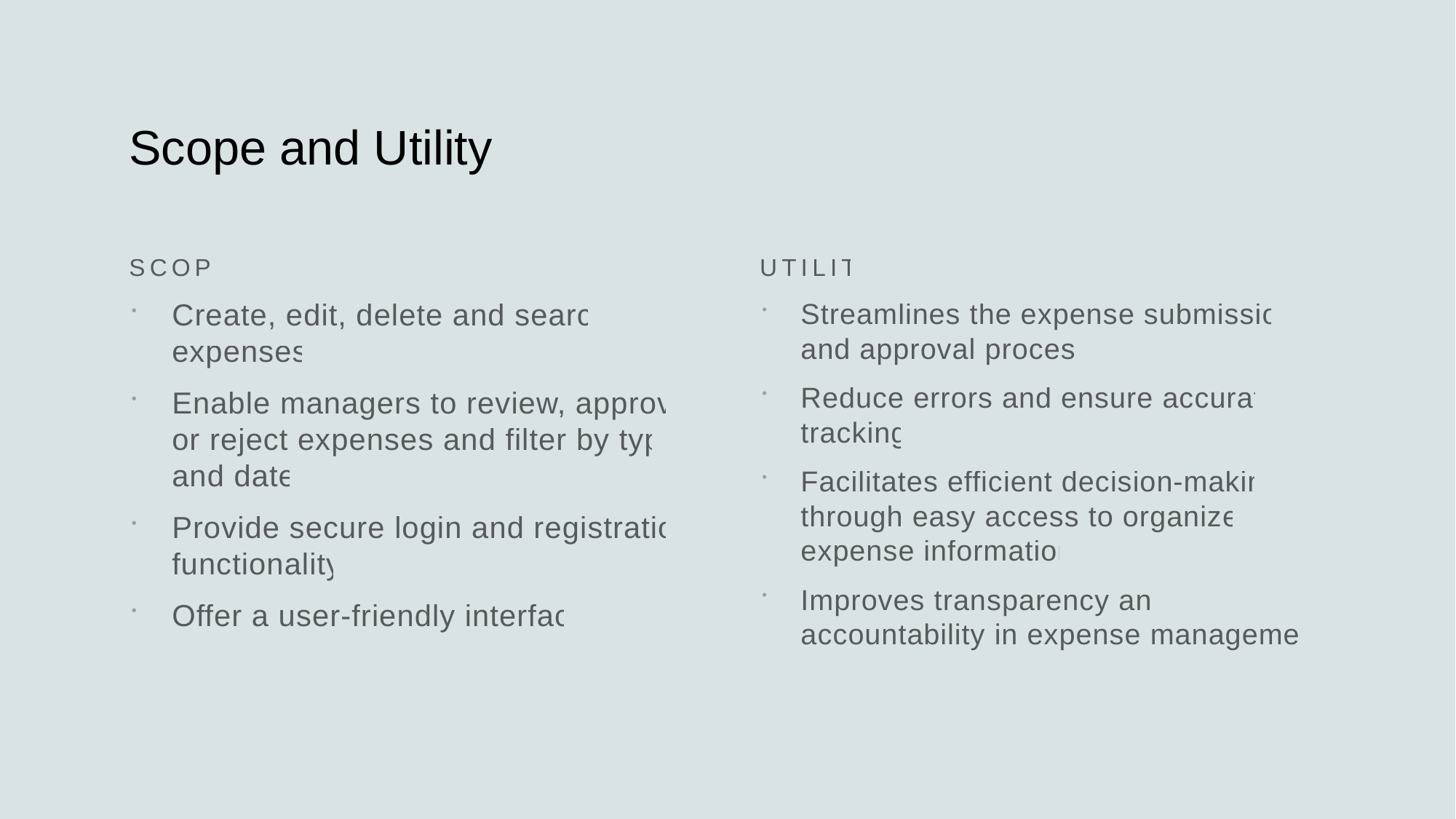

# Scope and Utility
SCOPE
UTILITY
Create, edit, delete and search expenses
Enable managers to review, approve or reject expenses and filter by type and date
Provide secure login and registration functionality
Offer a user-friendly interface
Streamlines the expense submission and approval process
Reduce errors and ensure accurate tracking
Facilitates efficient decision-making through easy access to organized expense information
Improves transparency and accountability in expense management